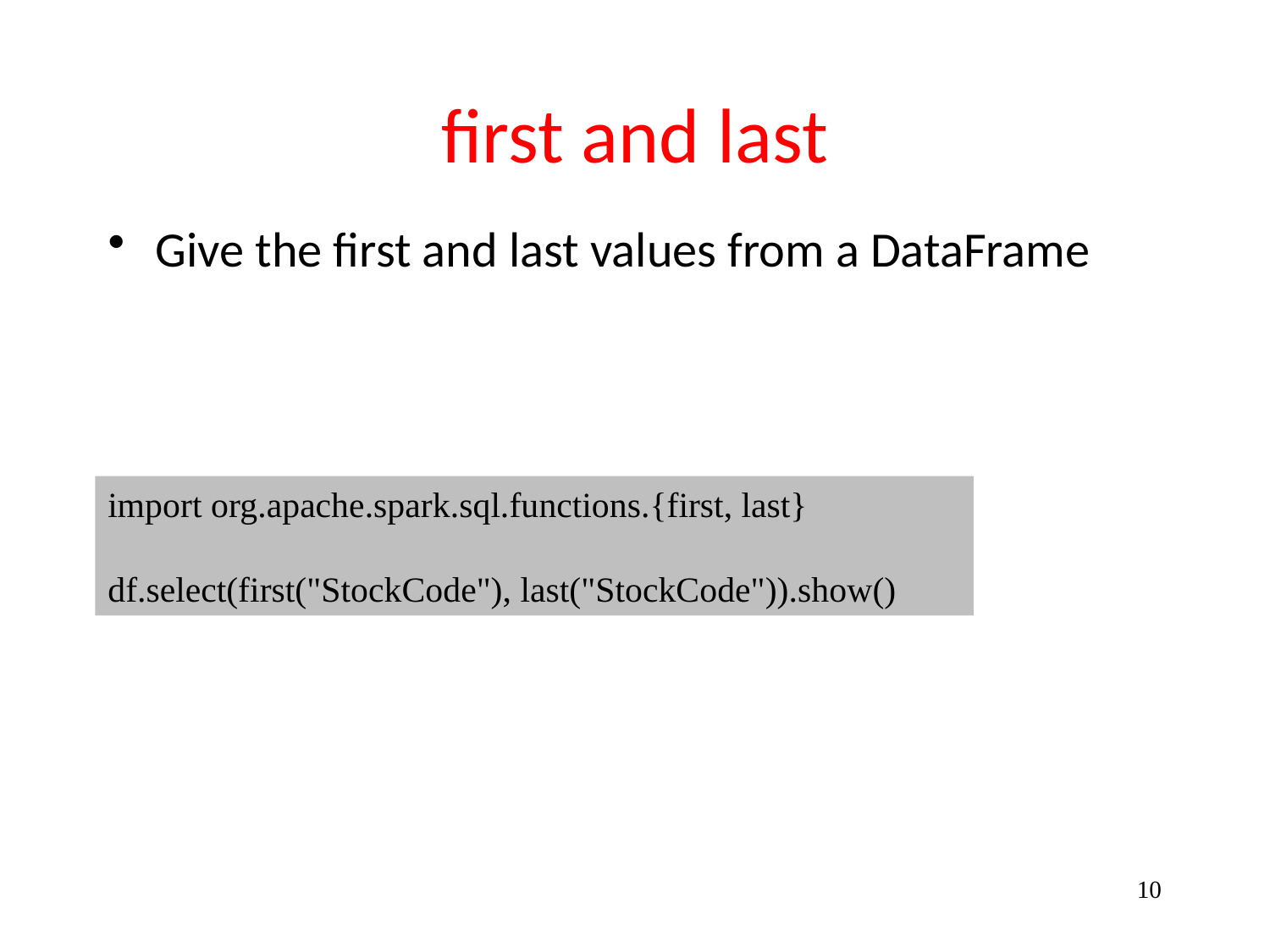

# first and last
Give the first and last values from a DataFrame
import org.apache.spark.sql.functions.{first, last}

df.select(first("StockCode"), last("StockCode")).show()
10